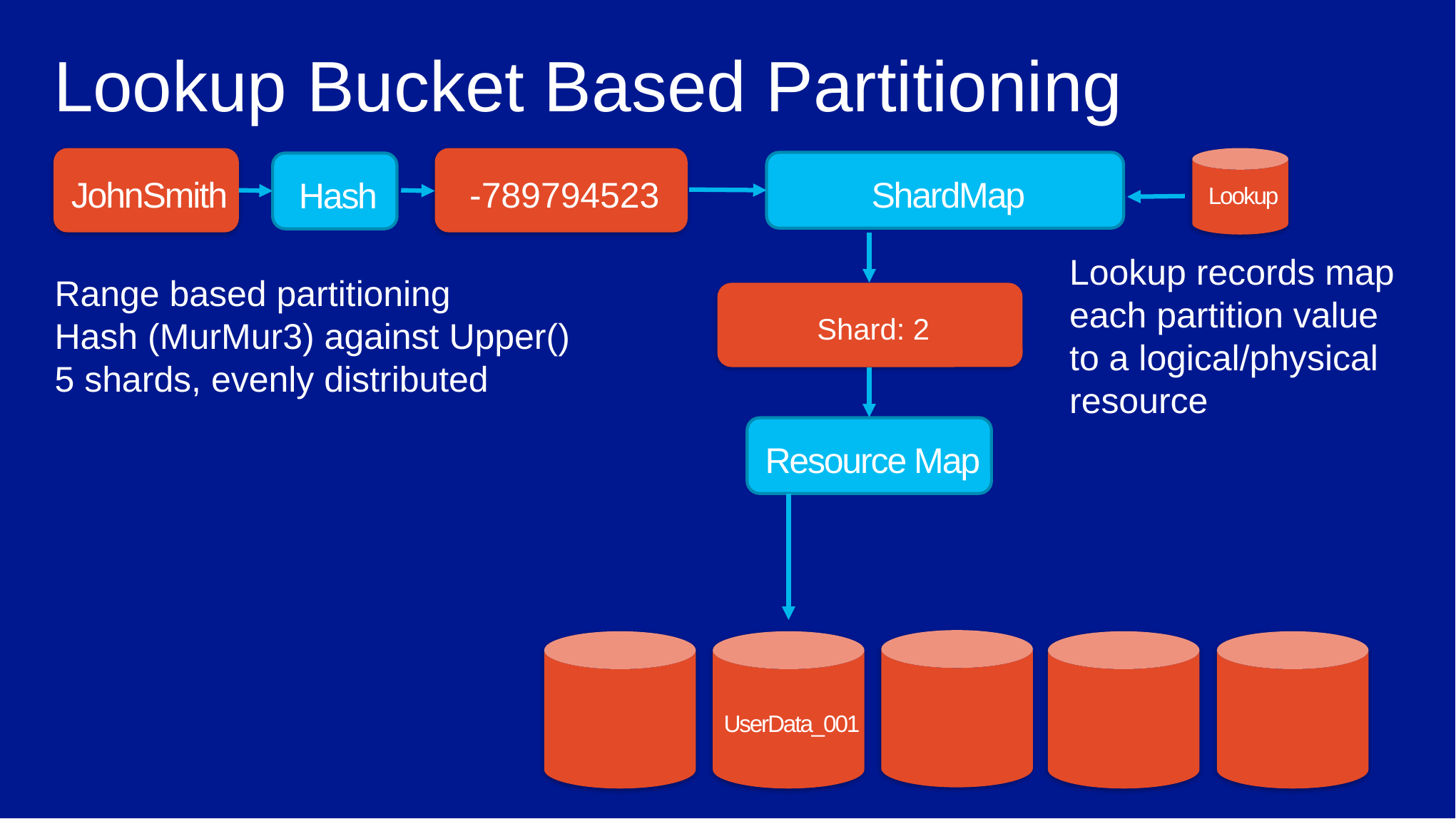

# Lookup Bucket Based Partitioning
JohnSmith
-789794523
Lookup
ShardMap
Hash
Lookup records map each partition value to a logical/physical resource
Range based partitioning
Hash (MurMur3) against Upper()
5 shards, evenly distributed
Shard: 2
Resource Map

UserData_001